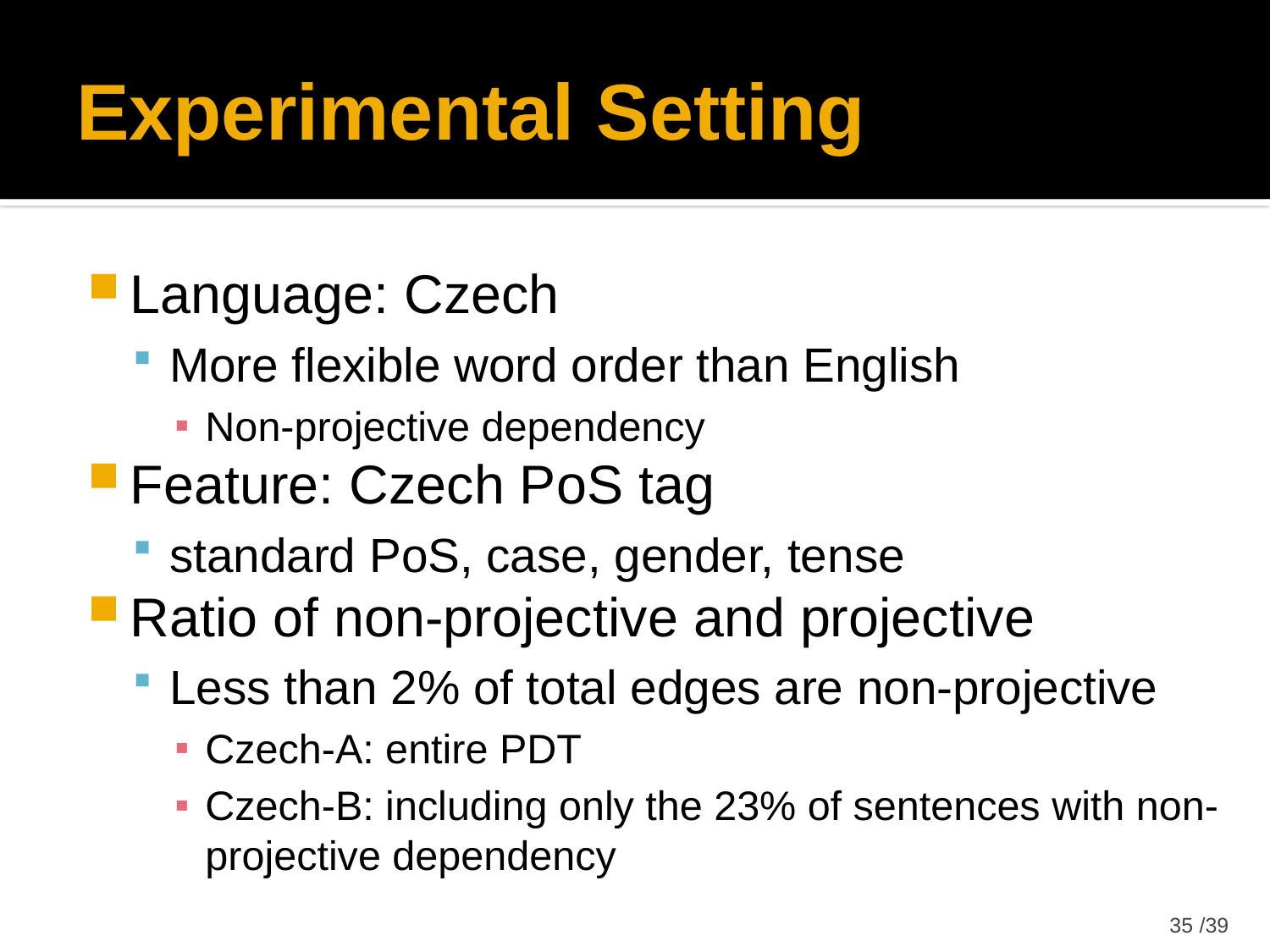

# Experimental Setting
Language: Czech
More flexible word order than English
Non-projective dependency
Feature: Czech PoS tag
standard PoS, case, gender, tense
Ratio of non-projective and projective
Less than 2% of total edges are non-projective
Czech-A: entire PDT
Czech-B: including only the 23% of sentences with non-projective dependency
35 /39